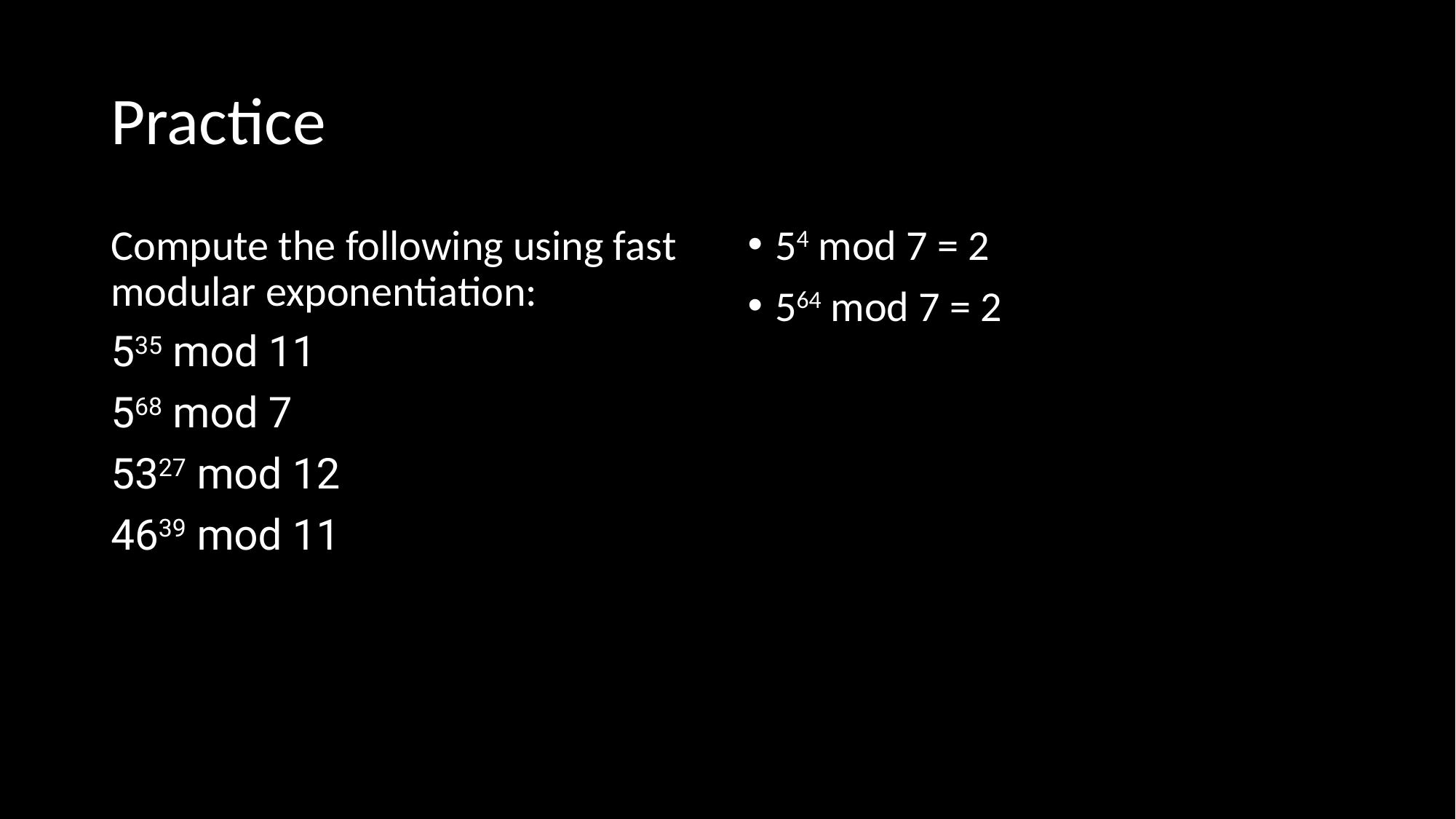

# Practice
Compute the following using fast modular exponentiation:
535 mod 11
568 mod 7
5327 mod 12
4639 mod 11

54 mod 7 = 2
564 mod 7 = 2